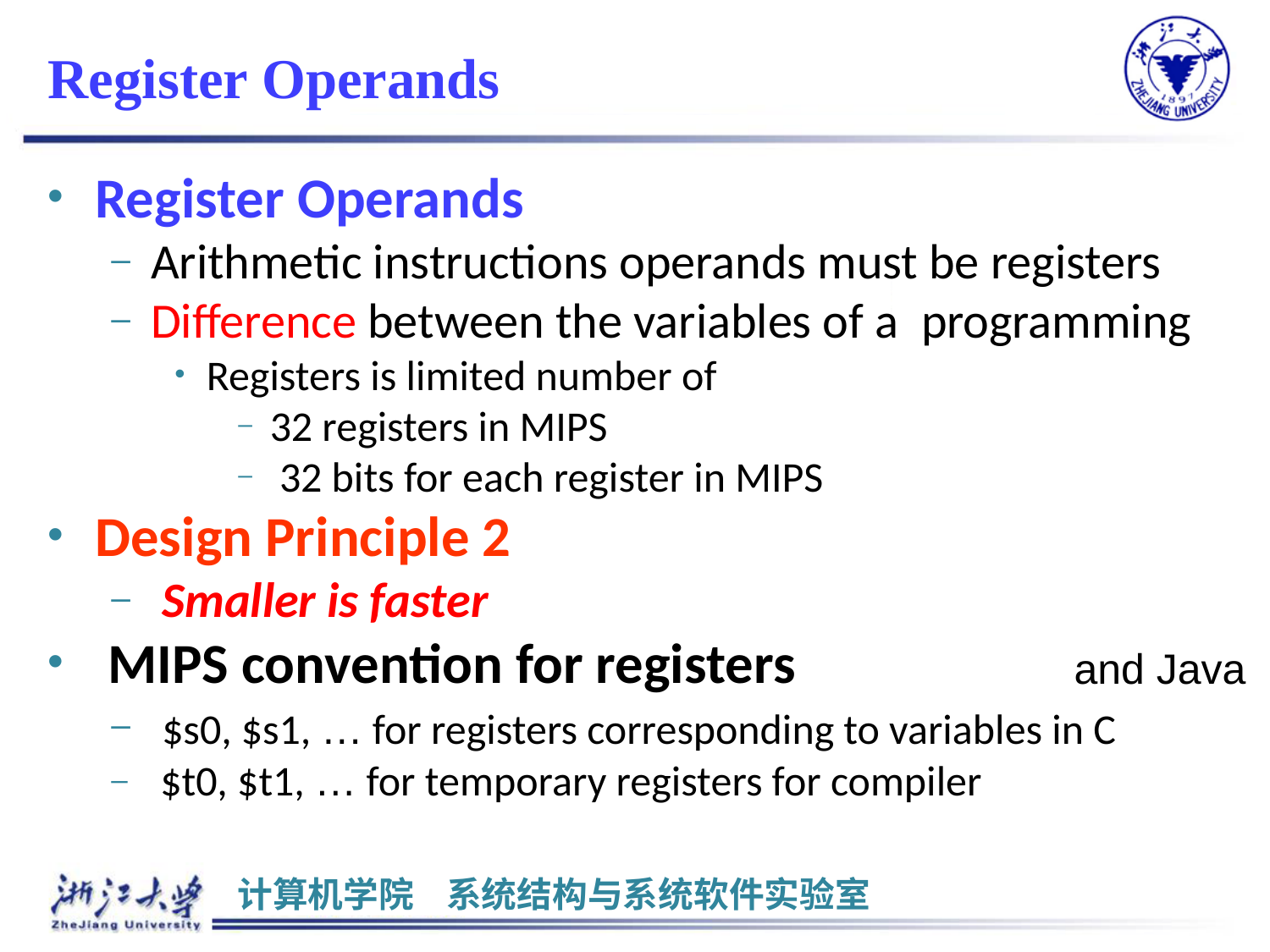

# Register Operands
Register Operands
Arithmetic instructions operands must be registers
Difference between the variables of a  programming
Registers is limited number of
32 registers in MIPS
 32 bits for each register in MIPS
Design Principle 2
 Smaller is faster
 MIPS convention for registers
 $s0, $s1, … for registers corresponding to variables in C
 $t0, $t1, … for temporary registers for compiler
and Java